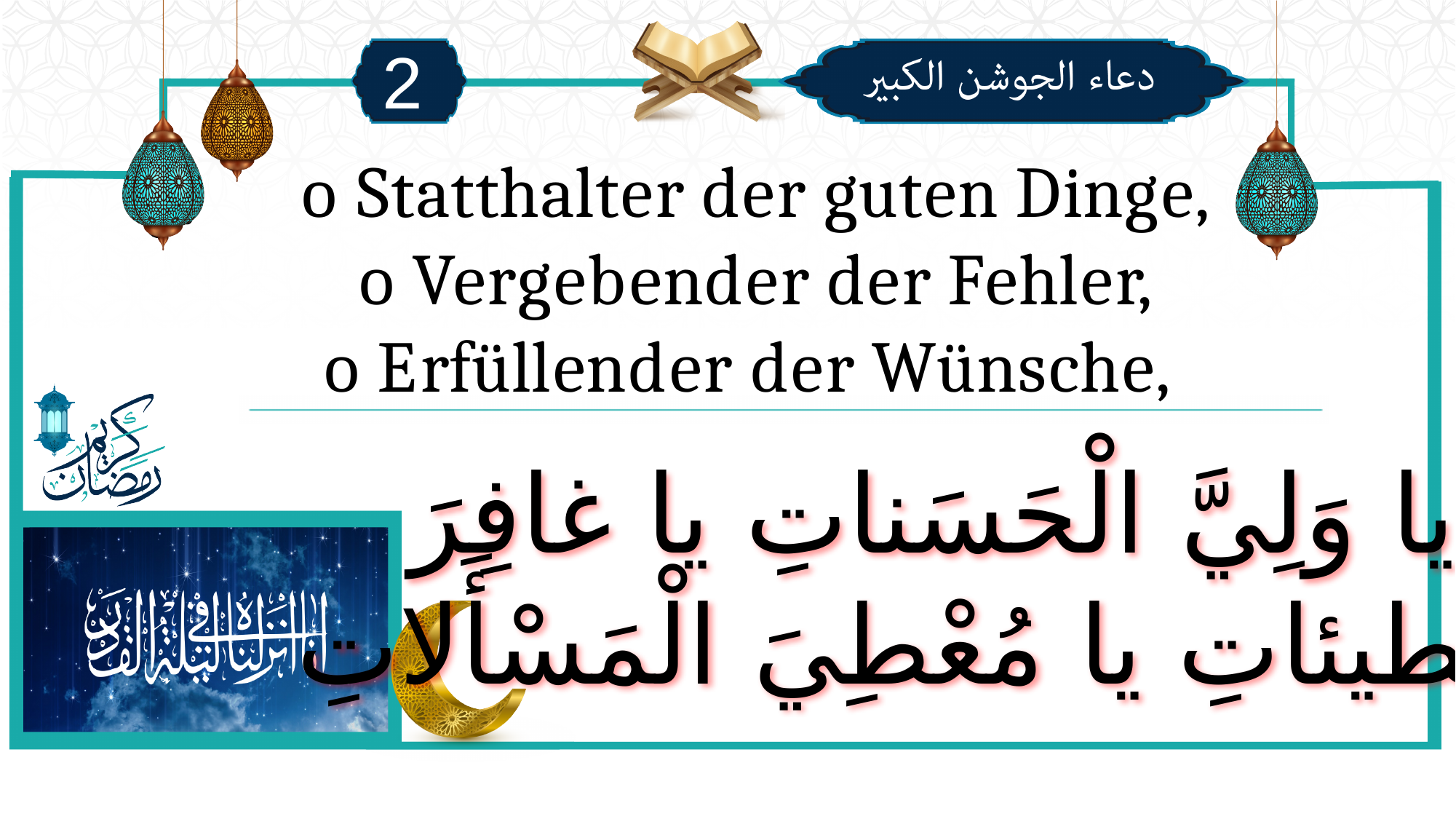

2
o Statthalter der guten Dinge,
 o Vergebender der Fehler,
o Erfüllender der Wünsche,
يا وَلِيَّ الْحَسَناتِ يا غافِرَ
 الْخَطيئاتِ يا مُعْطِيَ الْمَسْأَلاتِ